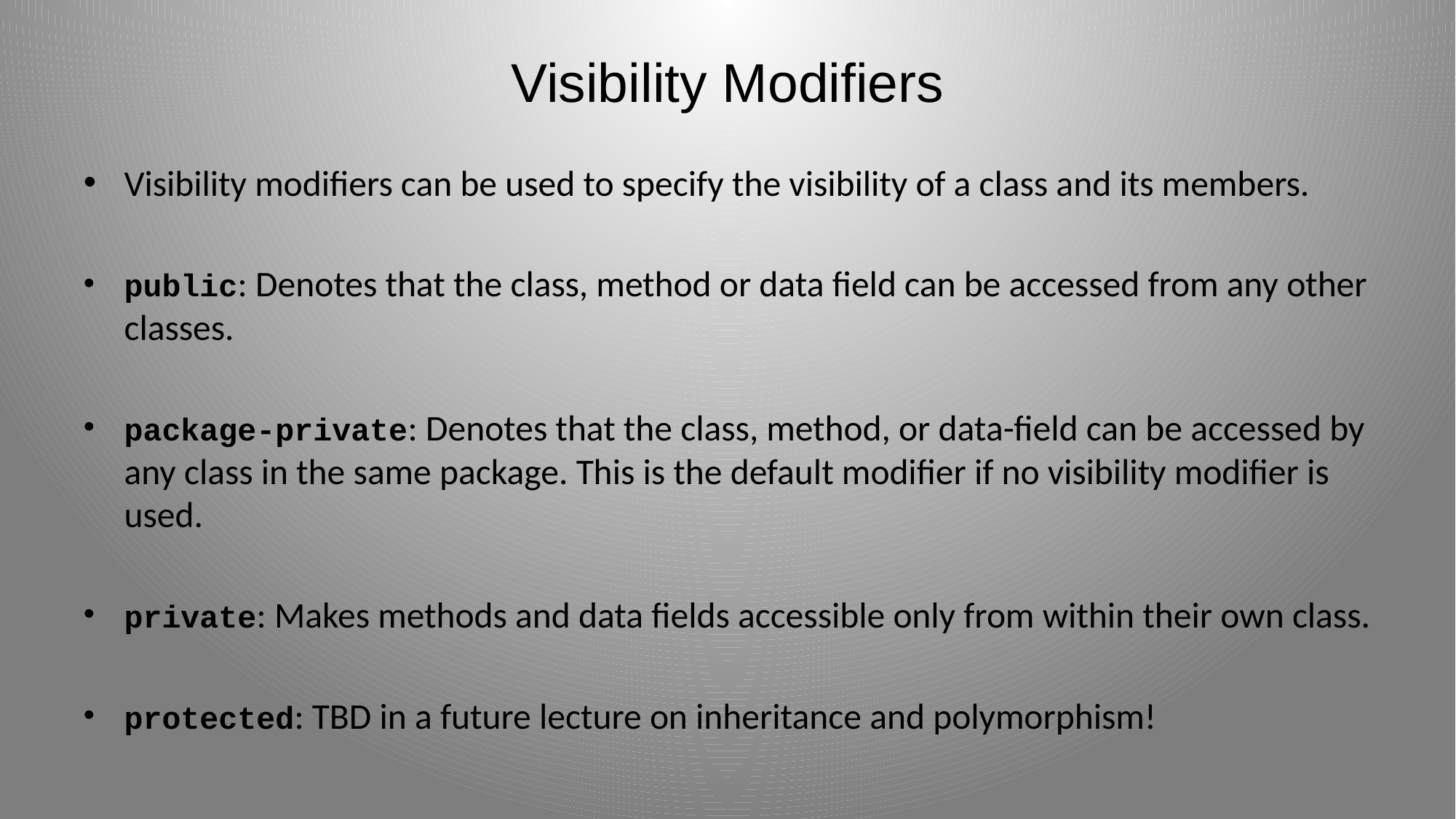

# Visibility Modifiers
Visibility modifiers can be used to specify the visibility of a class and its members.

public: Denotes that the class, method or data field can be accessed from any other classes.

package-private: Denotes that the class, method, or data-field can be accessed by any class in the same package. This is the default modifier if no visibility modifier is used.

private: Makes methods and data fields accessible only from within their own class.

protected: TBD in a future lecture on inheritance and polymorphism!